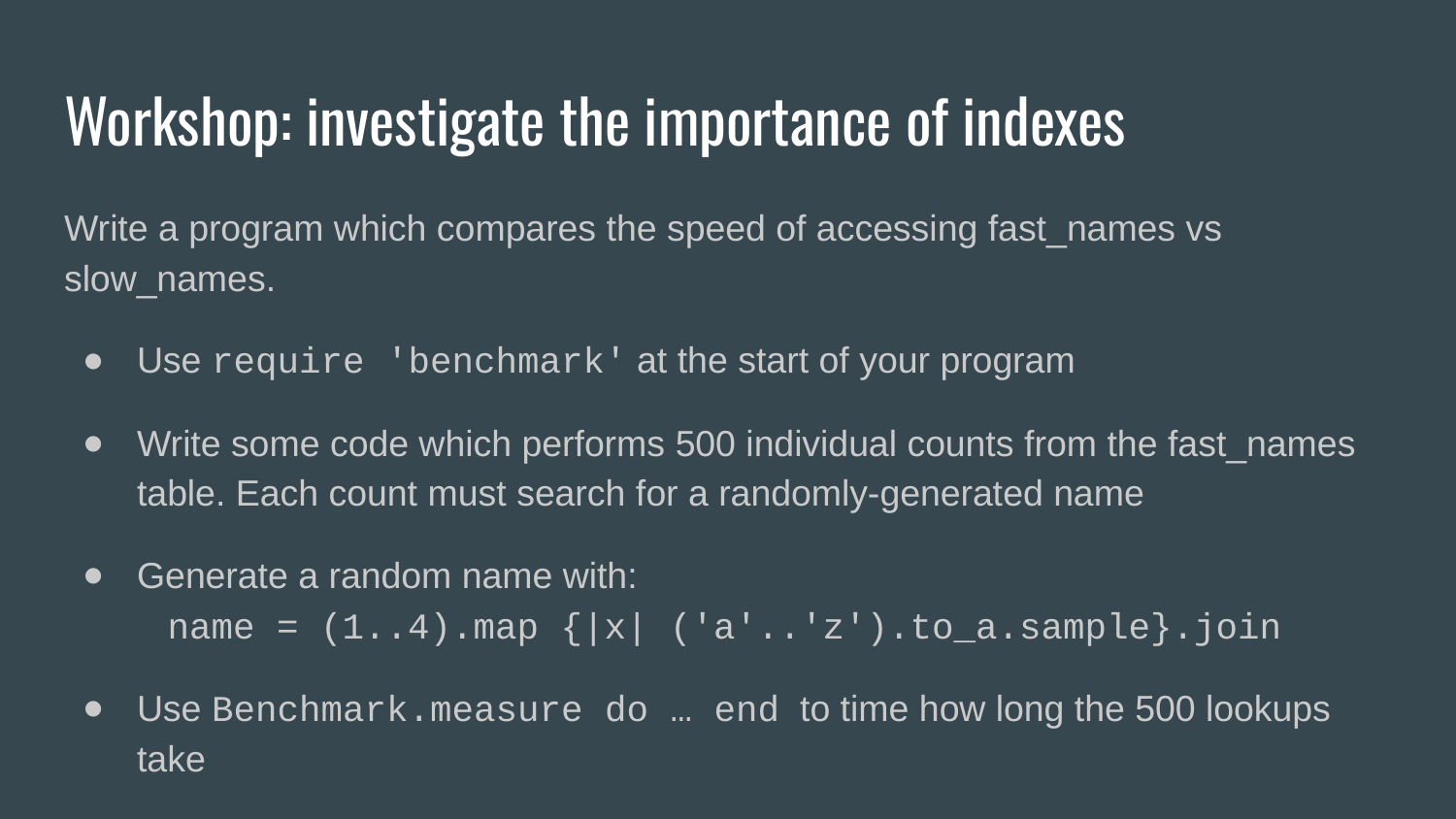

# Workshop: investigate the importance of indexes

Write a program which compares the speed of accessing fast_names vs slow_names.
Use require 'benchmark' at the start of your program
Write some code which performs 500 individual counts from the fast_names table. Each count must search for a randomly-generated name
Generate a random name with:
   name = (1..4).map {|x| ('a'..'z').to_a.sample}.join
Use Benchmark.measure do … end  to time how long the 500 lookups take
Note the real elapsed time and repeat for slow_names.
Calculate the percentage speed-up of accessing fast_names vs slow_names:
(fast_time - slow_time)/slow_time*100